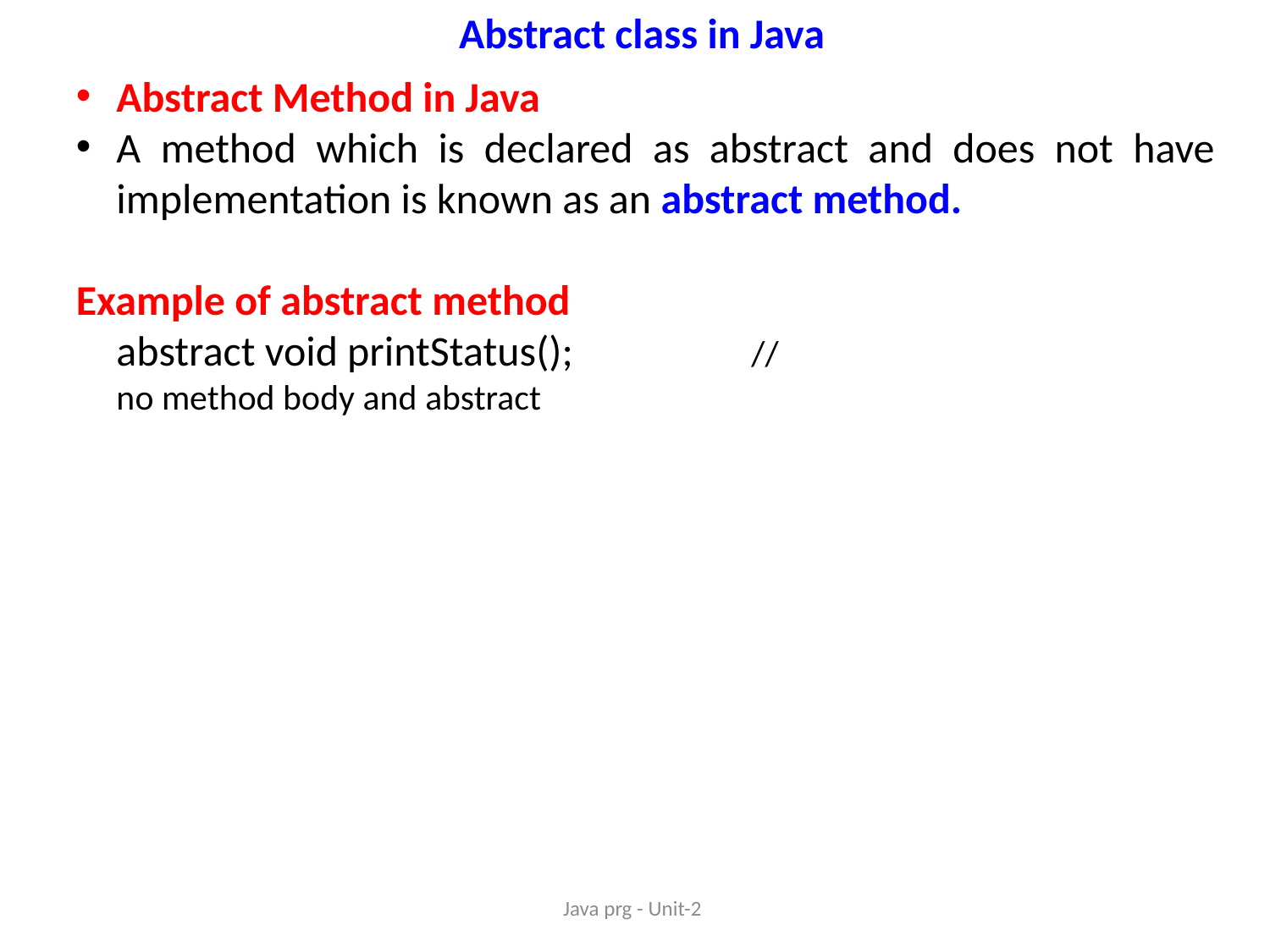

Abstract class in Java
Abstract Method in Java
A method which is declared as abstract and does not have implementation is known as an abstract method.

Example of abstract method
	abstract void printStatus();		//no method body and abstract
Java prg - Unit-2